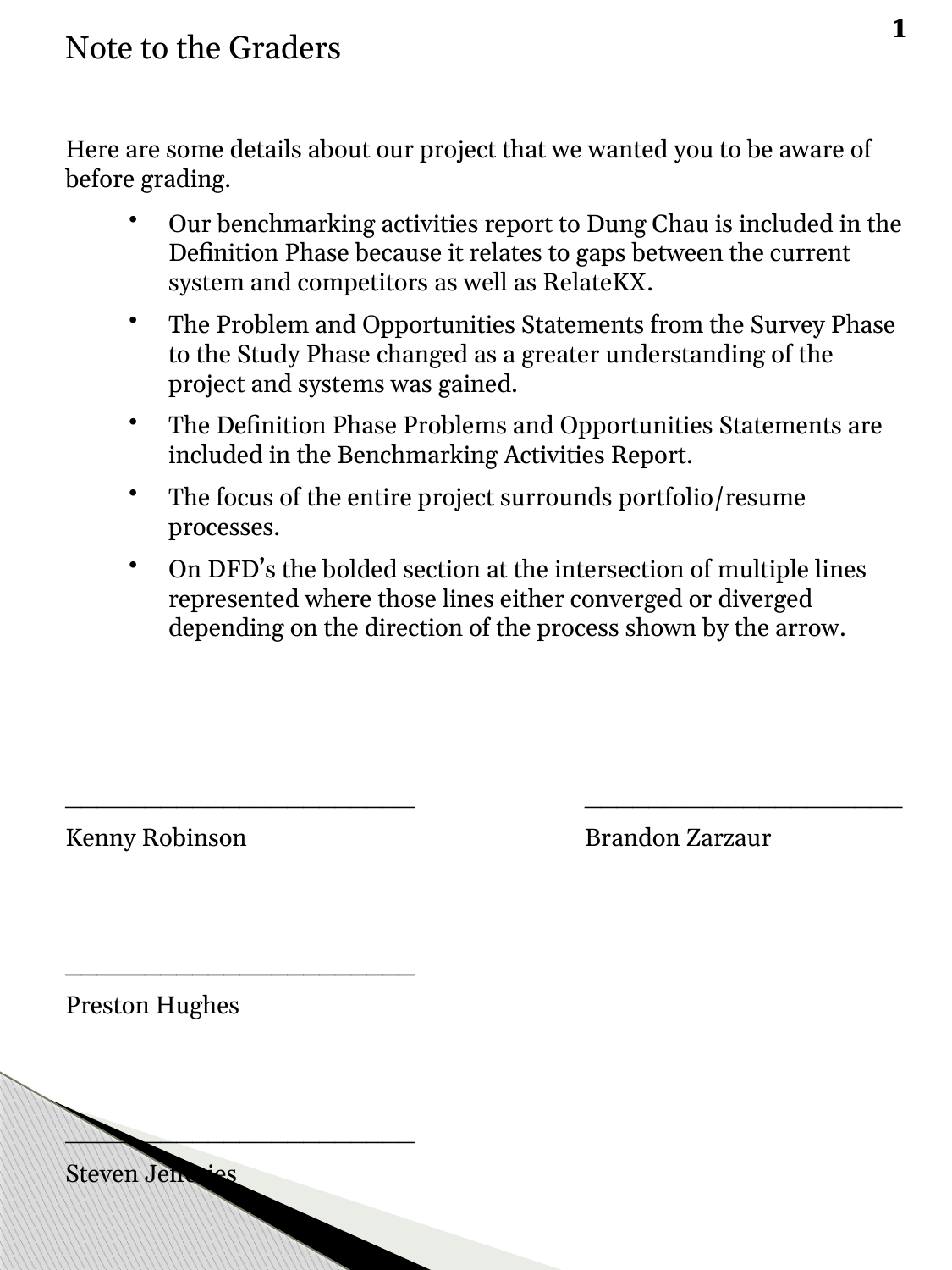

1
Note to the Graders
Here are some details about our project that we wanted you to be aware of before grading.
Our benchmarking activities report to Dung Chau is included in the Definition Phase because it relates to gaps between the current system and competitors as well as RelateKX.
The Problem and Opportunities Statements from the Survey Phase to the Study Phase changed as a greater understanding of the project and systems was gained.
The Definition Phase Problems and Opportunities Statements are included in the Benchmarking Activities Report.
The focus of the entire project surrounds portfolio/resume processes.
On DFD’s the bolded section at the intersection of multiple lines represented where those lines either converged or diverged depending on the direction of the process shown by the arrow.

______________________		  ____________________
Kenny Robinson			  Brandon Zarzaur

______________________
Preston Hughes

______________________
Steven Jefferies